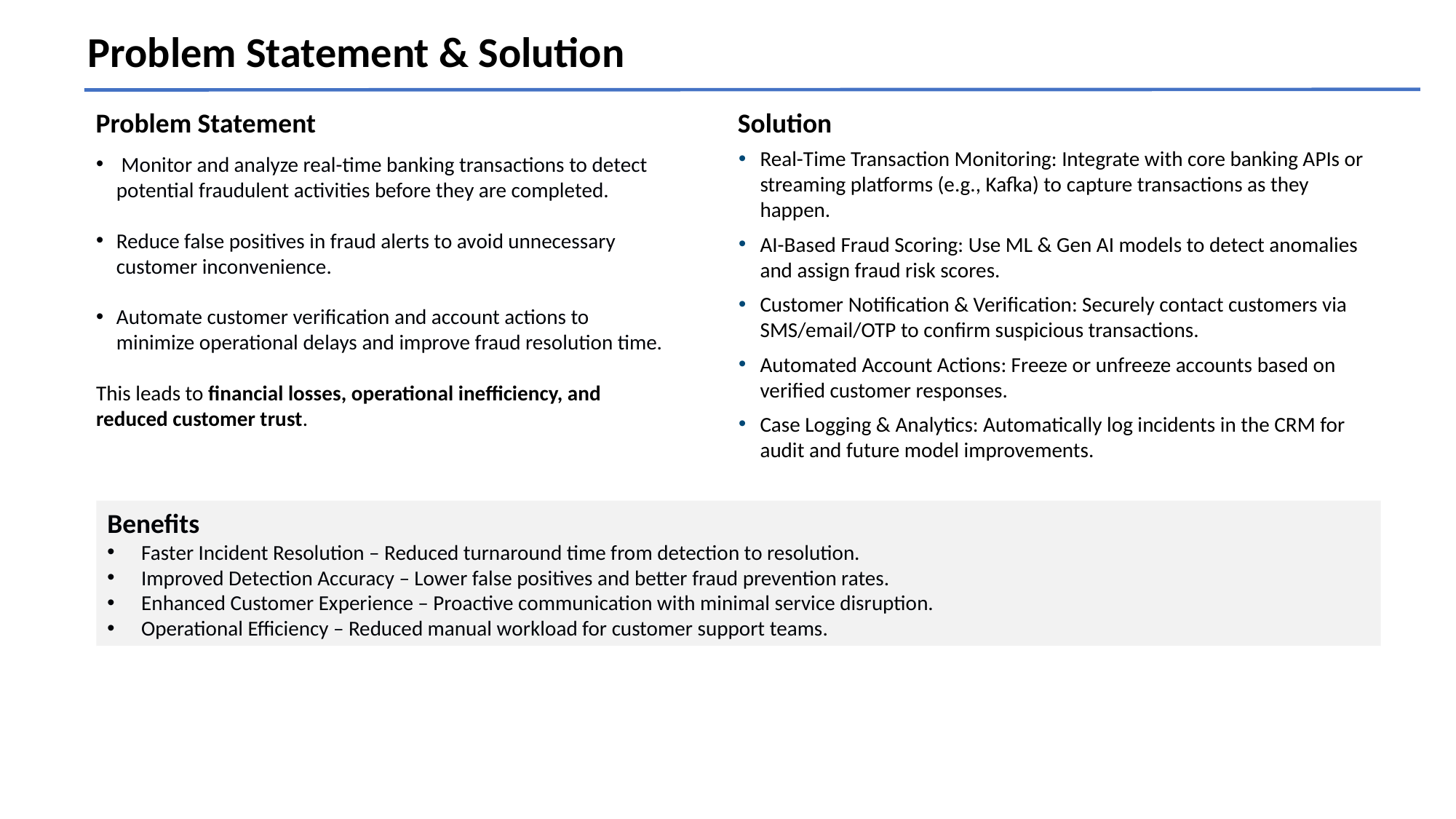

Problem Statement & Solution
Solution
Problem Statement
 Monitor and analyze real-time banking transactions to detect potential fraudulent activities before they are completed.

Reduce false positives in fraud alerts to avoid unnecessary customer inconvenience.

Automate customer verification and account actions to minimize operational delays and improve fraud resolution time.

This leads to financial losses, operational inefficiency, and reduced customer trust.

Real-Time Transaction Monitoring: Integrate with core banking APIs or streaming platforms (e.g., Kafka) to capture transactions as they happen.
AI-Based Fraud Scoring: Use ML & Gen AI models to detect anomalies and assign fraud risk scores.
Customer Notification & Verification: Securely contact customers via SMS/email/OTP to confirm suspicious transactions.
Automated Account Actions: Freeze or unfreeze accounts based on verified customer responses.
Case Logging & Analytics: Automatically log incidents in the CRM for audit and future model improvements.
Benefits
Faster Incident Resolution – Reduced turnaround time from detection to resolution.
Improved Detection Accuracy – Lower false positives and better fraud prevention rates.
Enhanced Customer Experience – Proactive communication with minimal service disruption.
Operational Efficiency – Reduced manual workload for customer support teams.
   30%
Reduction